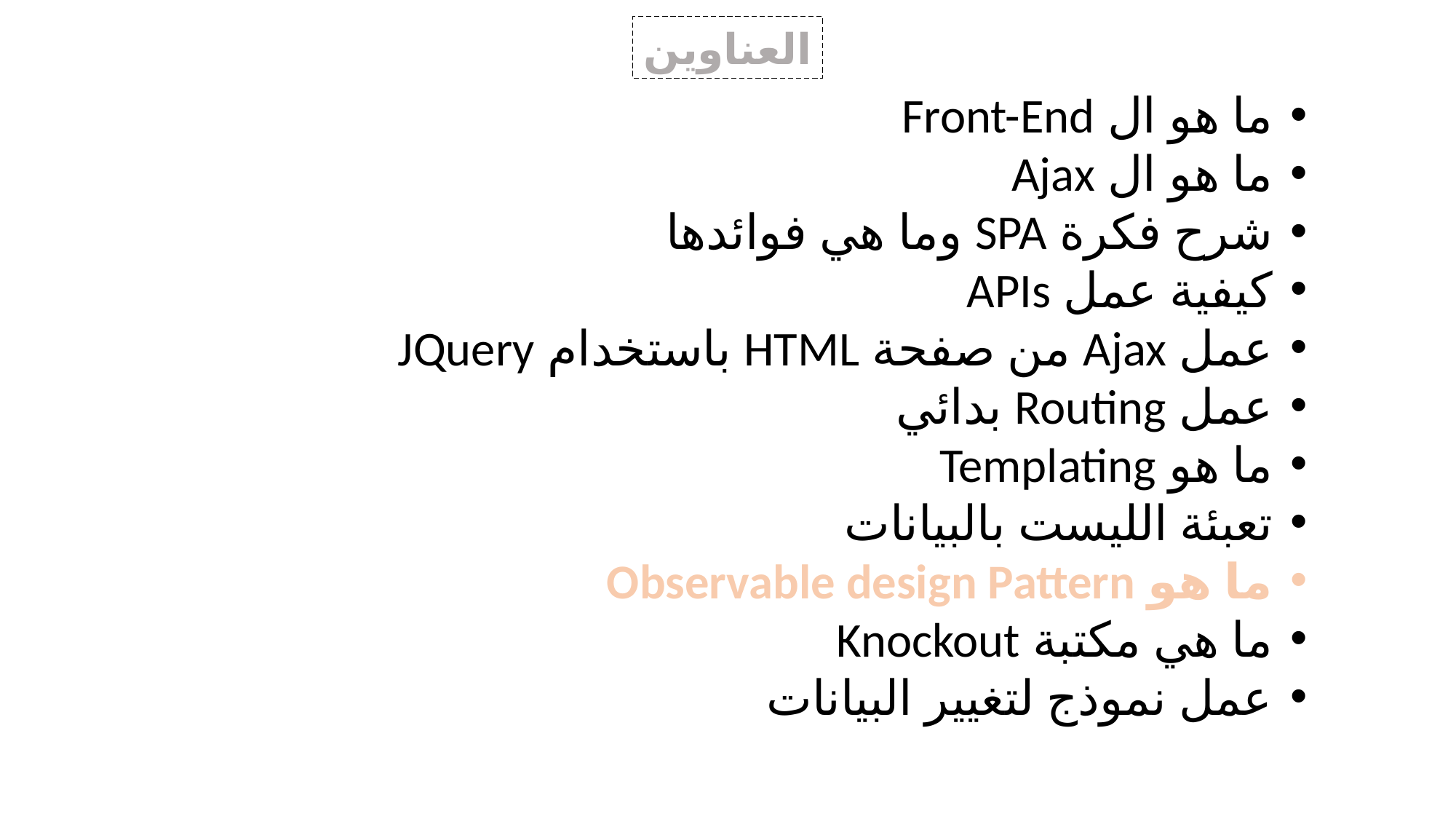

العناوين
ما هو ال Front-End
ما هو ال Ajax
شرح فكرة SPA وما هي فوائدها
كيفية عمل APIs
عمل Ajax من صفحة HTML باستخدام JQuery
عمل Routing بدائي
ما هو Templating
تعبئة الليست بالبيانات
ما هو Observable design Pattern
ما هي مكتبة Knockout
عمل نموذج لتغيير البيانات